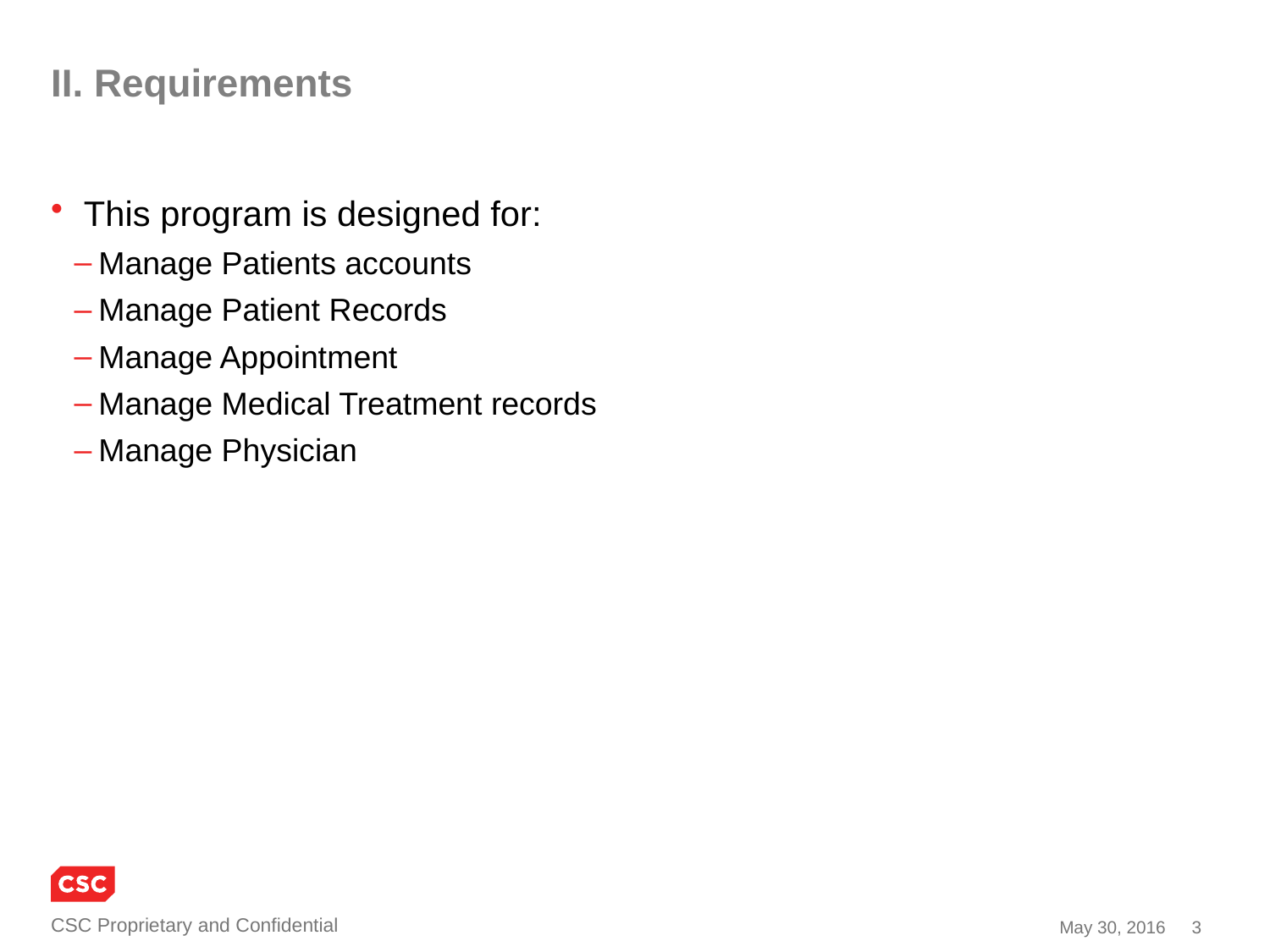

# II. Requirements
 This program is designed for:
Manage Patients accounts
Manage Patient Records
Manage Appointment
Manage Medical Treatment records
Manage Physician